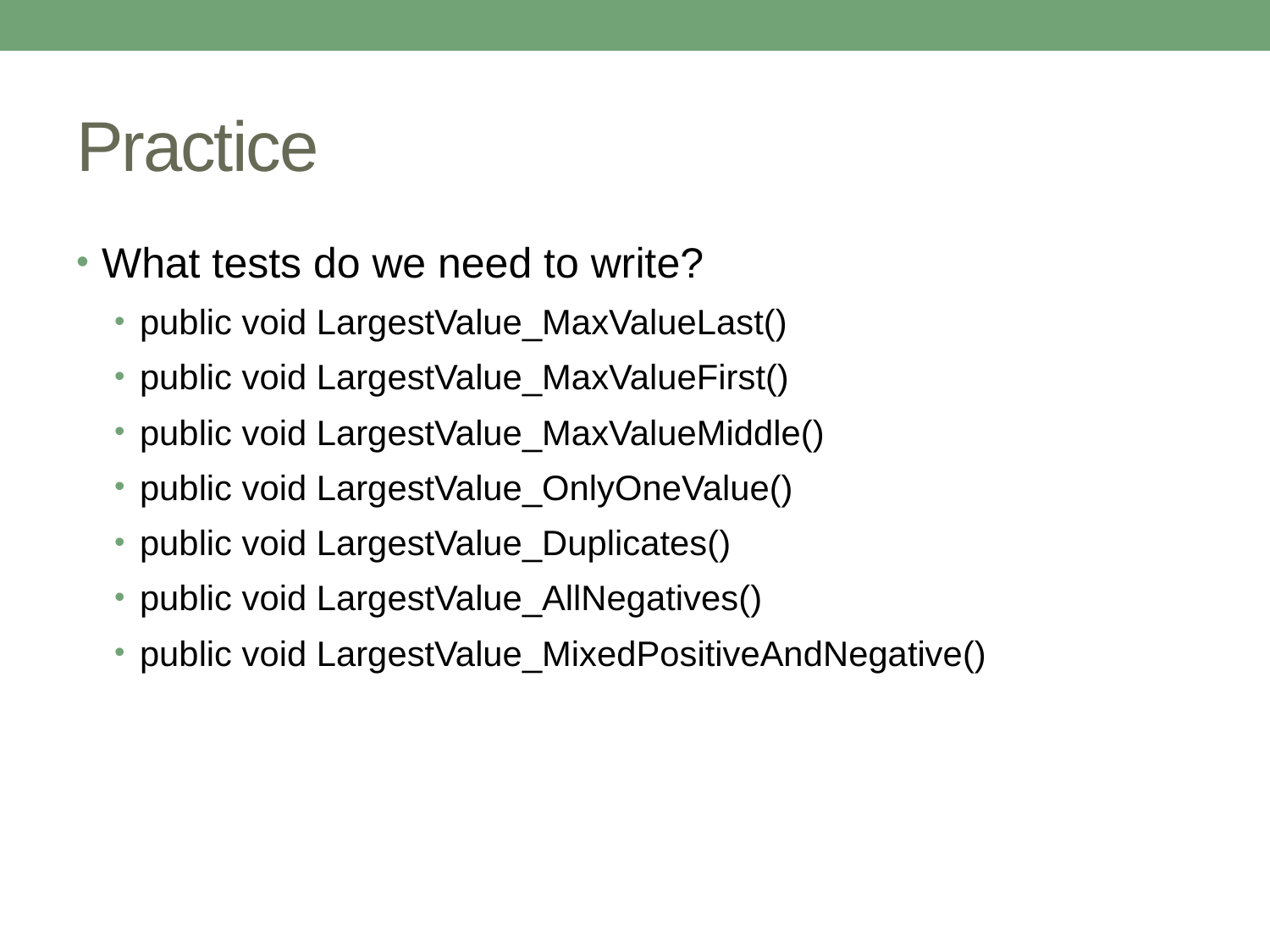

# Practice
What tests do we need to write?
public void LargestValue_MaxValueLast()
public void LargestValue_MaxValueFirst()
public void LargestValue_MaxValueMiddle()
public void LargestValue_OnlyOneValue()
public void LargestValue_Duplicates()
public void LargestValue_AllNegatives()
public void LargestValue_MixedPositiveAndNegative()